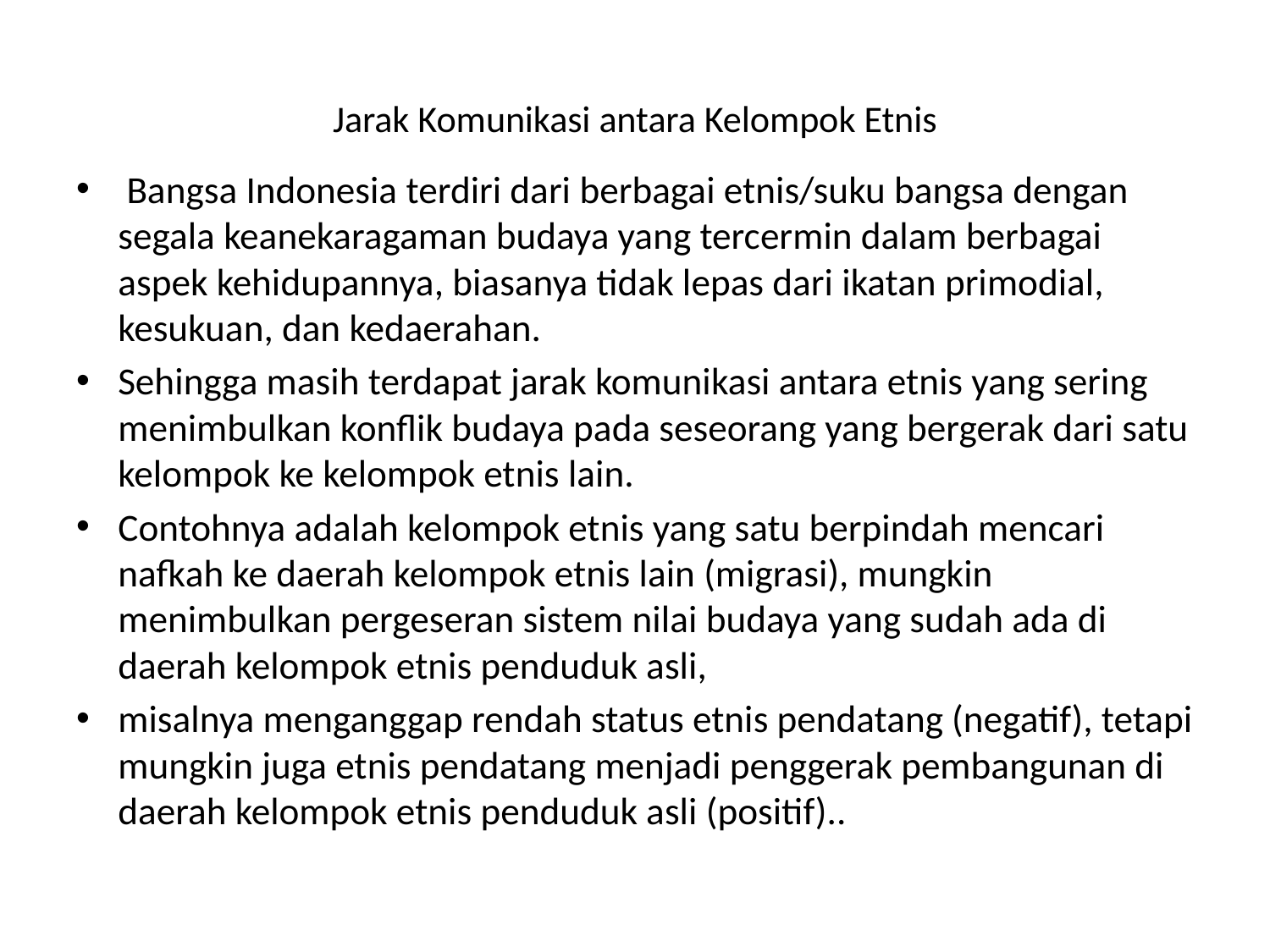

# Jarak Komunikasi antara Kelompok Etnis
 Bangsa Indonesia terdiri dari berbagai etnis/suku bangsa dengan segala keanekaragaman budaya yang tercermin dalam berbagai aspek kehidupannya, biasanya tidak lepas dari ikatan primodial, kesukuan, dan kedaerahan.
Sehingga masih terdapat jarak komunikasi antara etnis yang sering menimbulkan konflik budaya pada seseorang yang bergerak dari satu kelompok ke kelompok etnis lain.
Contohnya adalah kelompok etnis yang satu berpindah mencari nafkah ke daerah kelompok etnis lain (migrasi), mungkin menimbulkan pergeseran sistem nilai budaya yang sudah ada di daerah kelompok etnis penduduk asli,
misalnya menganggap rendah status etnis pendatang (negatif), tetapi mungkin juga etnis pendatang menjadi penggerak pembangunan di daerah kelompok etnis penduduk asli (positif)..